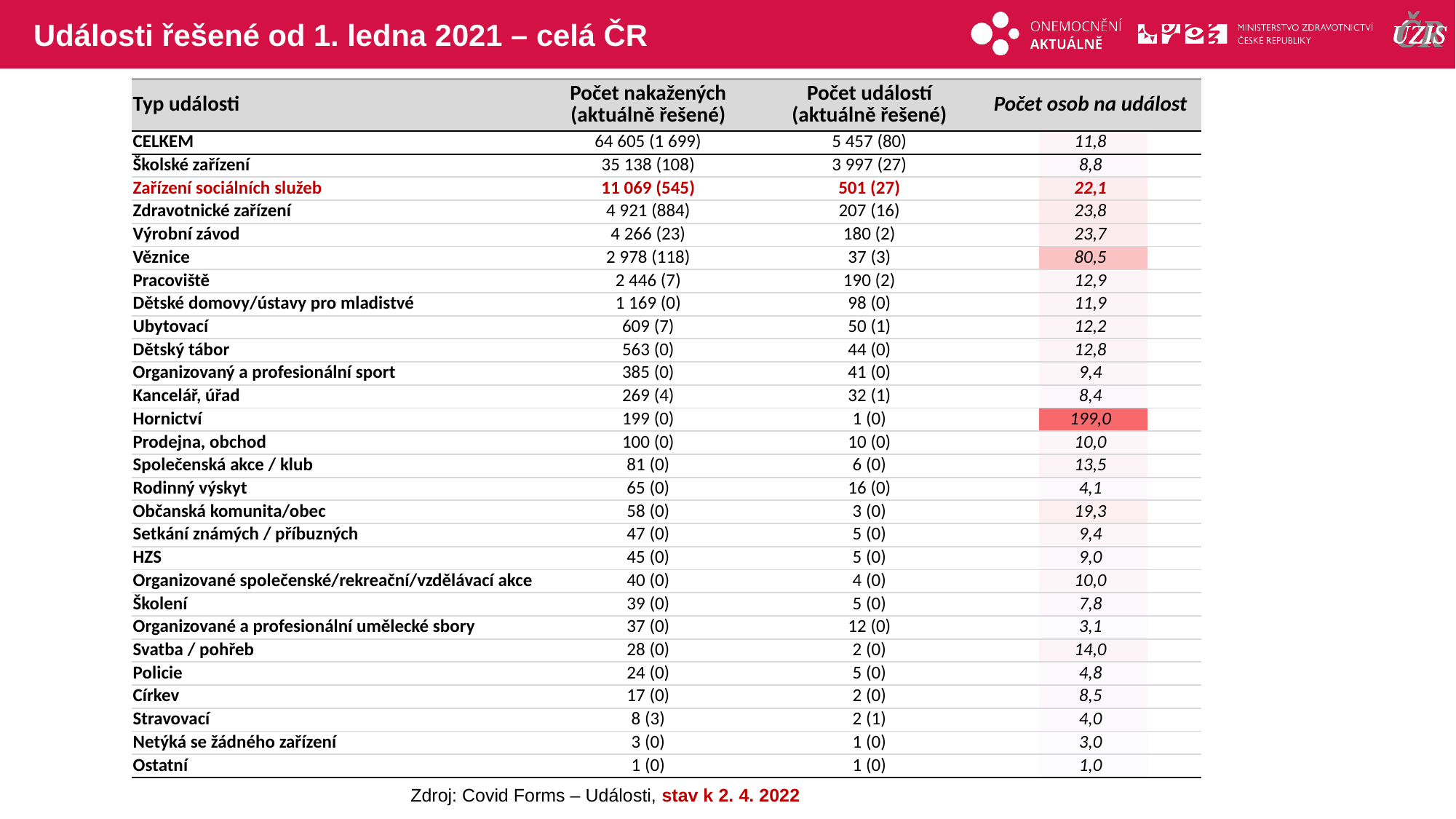

# Události řešené od 1. ledna 2021 – celá ČR
| Typ události | Počet nakažených (aktuálně řešené) | Počet událostí (aktuálně řešené) | Počet osob na událost |
| --- | --- | --- | --- |
| CELKEM | 64 605 (1 699) | 5 457 (80) | 11,8 |
| Školské zařízení | 35 138 (108) | 3 997 (27) | 8,8 |
| Zařízení sociálních služeb | 11 069 (545) | 501 (27) | 22,1 |
| Zdravotnické zařízení | 4 921 (884) | 207 (16) | 23,8 |
| Výrobní závod | 4 266 (23) | 180 (2) | 23,7 |
| Věznice | 2 978 (118) | 37 (3) | 80,5 |
| Pracoviště | 2 446 (7) | 190 (2) | 12,9 |
| Dětské domovy/ústavy pro mladistvé | 1 169 (0) | 98 (0) | 11,9 |
| Ubytovací | 609 (7) | 50 (1) | 12,2 |
| Dětský tábor | 563 (0) | 44 (0) | 12,8 |
| Organizovaný a profesionální sport | 385 (0) | 41 (0) | 9,4 |
| Kancelář, úřad | 269 (4) | 32 (1) | 8,4 |
| Hornictví | 199 (0) | 1 (0) | 199,0 |
| Prodejna, obchod | 100 (0) | 10 (0) | 10,0 |
| Společenská akce / klub | 81 (0) | 6 (0) | 13,5 |
| Rodinný výskyt | 65 (0) | 16 (0) | 4,1 |
| Občanská komunita/obec | 58 (0) | 3 (0) | 19,3 |
| Setkání známých / příbuzných | 47 (0) | 5 (0) | 9,4 |
| HZS | 45 (0) | 5 (0) | 9,0 |
| Organizované společenské/rekreační/vzdělávací akce | 40 (0) | 4 (0) | 10,0 |
| Školení | 39 (0) | 5 (0) | 7,8 |
| Organizované a profesionální umělecké sbory | 37 (0) | 12 (0) | 3,1 |
| Svatba / pohřeb | 28 (0) | 2 (0) | 14,0 |
| Policie | 24 (0) | 5 (0) | 4,8 |
| Církev | 17 (0) | 2 (0) | 8,5 |
| Stravovací | 8 (3) | 2 (1) | 4,0 |
| Netýká se žádného zařízení | 3 (0) | 1 (0) | 3,0 |
| Ostatní | 1 (0) | 1 (0) | 1,0 |
|  |
| --- |
|  |
|  |
|  |
|  |
|  |
|  |
|  |
|  |
|  |
|  |
|  |
|  |
|  |
|  |
|  |
|  |
|  |
|  |
|  |
|  |
|  |
|  |
|  |
|  |
|  |
|  |
|  |
Zdroj: Covid Forms – Události, stav k 2. 4. 2022